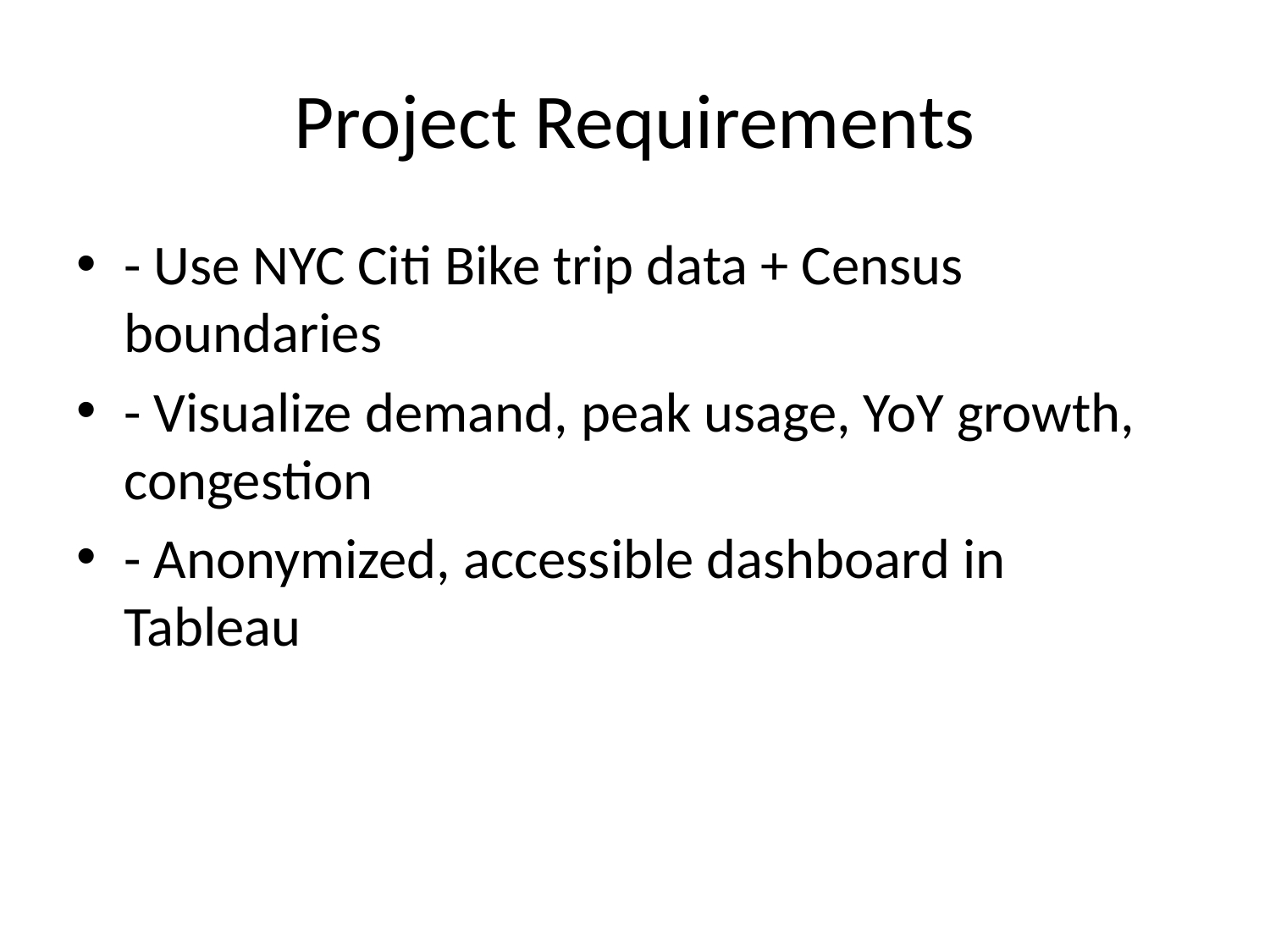

# Project Requirements
- Use NYC Citi Bike trip data + Census boundaries
- Visualize demand, peak usage, YoY growth, congestion
- Anonymized, accessible dashboard in Tableau